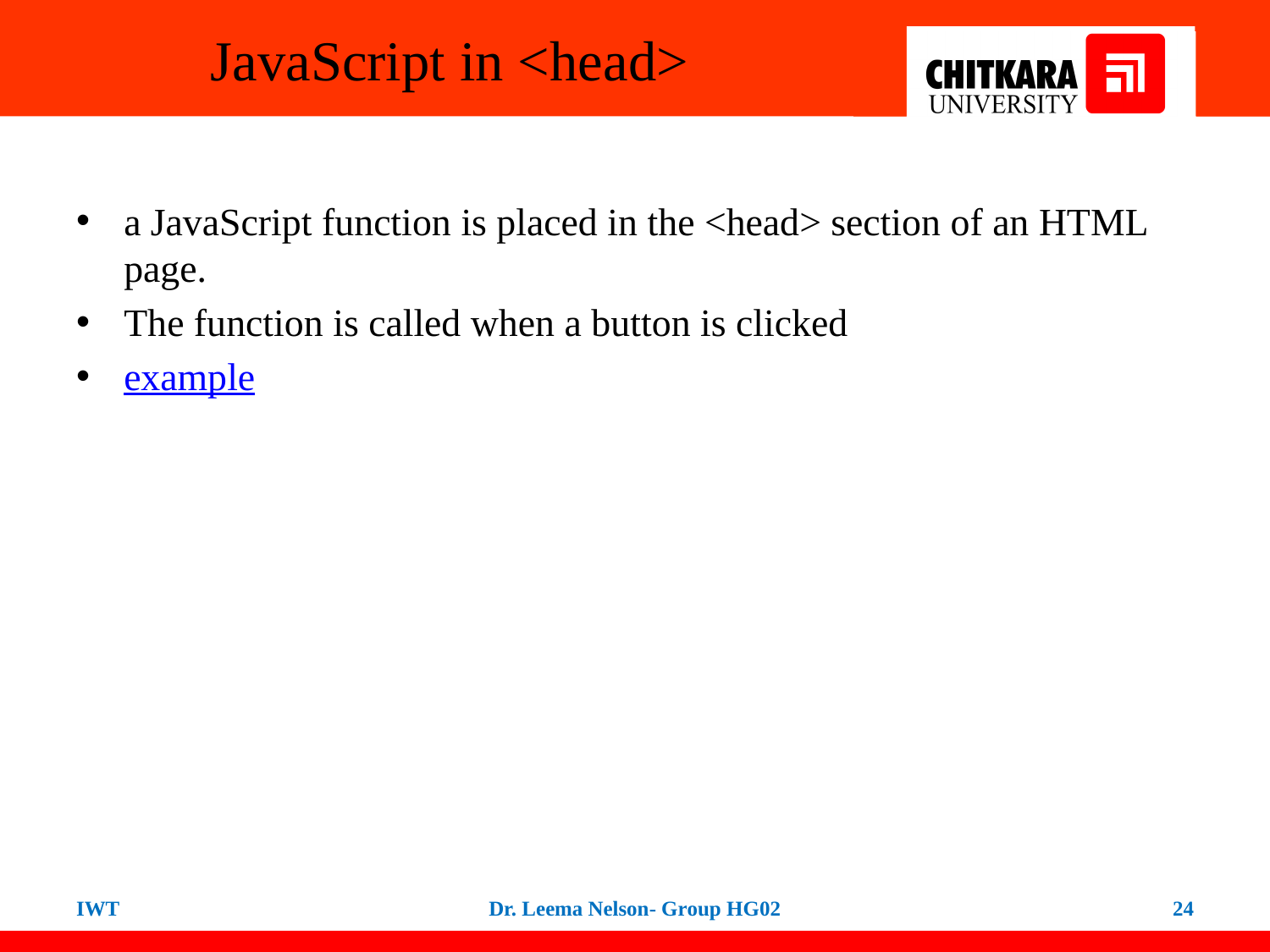

# JavaScript in <head>
a JavaScript function is placed in the <head> section of an HTML page.
The function is called when a button is clicked
example

IWT
Dr. Leema Nelson- Group HG02
24